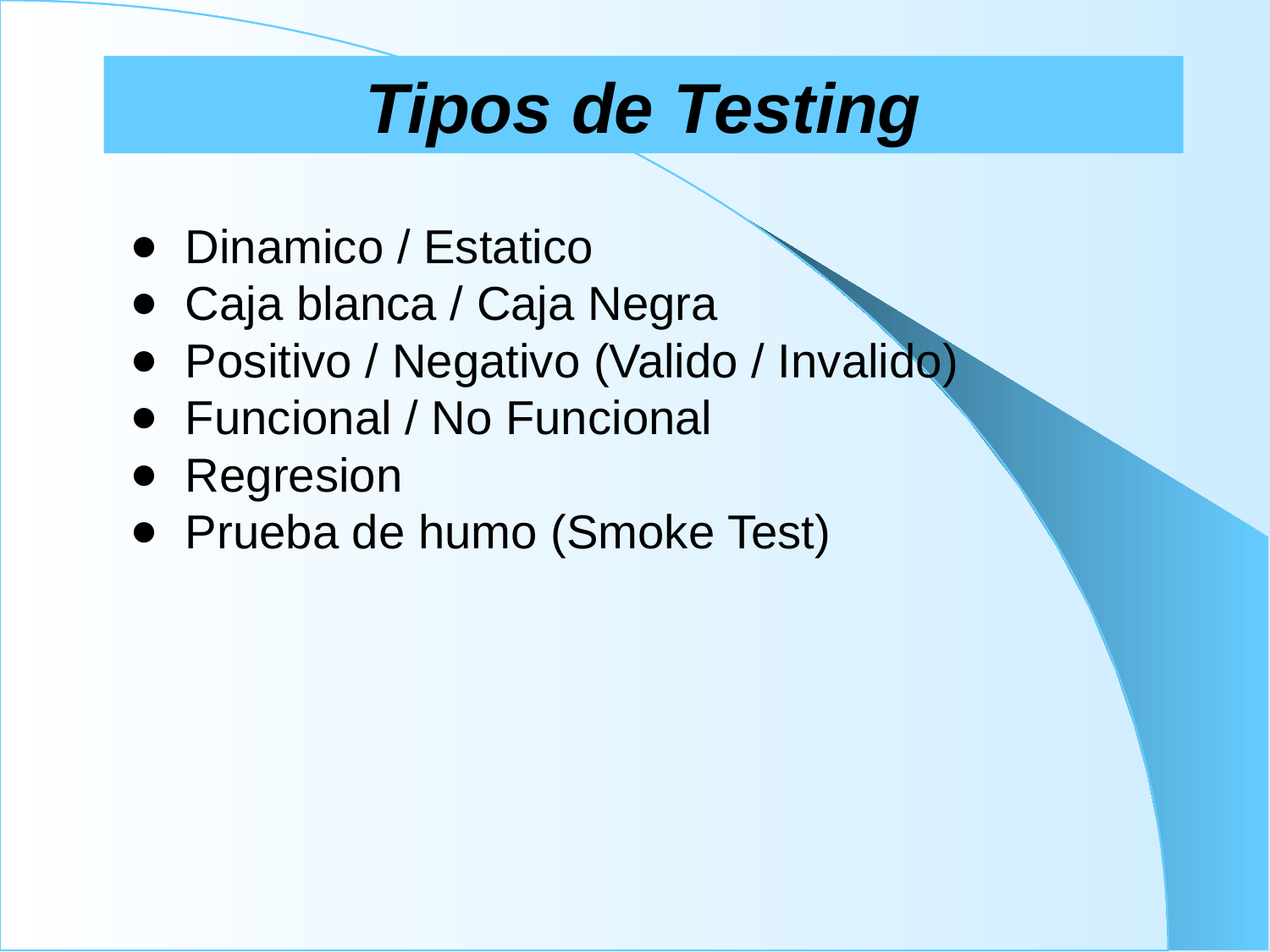

# Tipos de Testing

Dinamico / Estatico
Caja blanca / Caja Negra
Positivo / Negativo (Valido / Invalido)
Funcional / No Funcional
Regresion
Prueba de humo (Smoke Test)